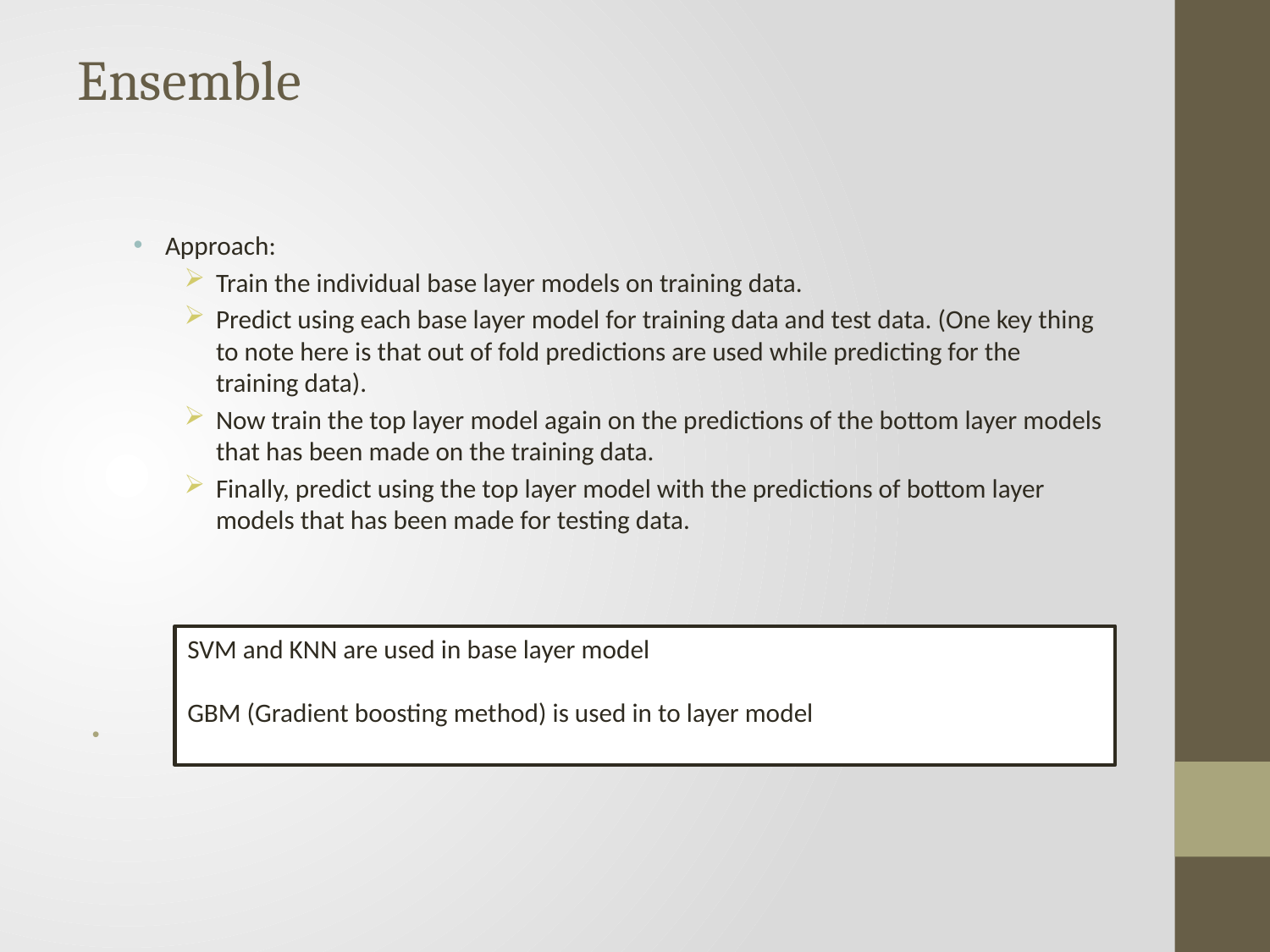

# Ensemble
Approach:
Train the individual base layer models on training data.
Predict using each base layer model for training data and test data. (One key thing to note here is that out of fold predictions are used while predicting for the training data).
Now train the top layer model again on the predictions of the bottom layer models that has been made on the training data.
Finally, predict using the top layer model with the predictions of bottom layer models that has been made for testing data.

SVM and KNN are used in base layer model

GBM (Gradient boosting method) is used in to layer model